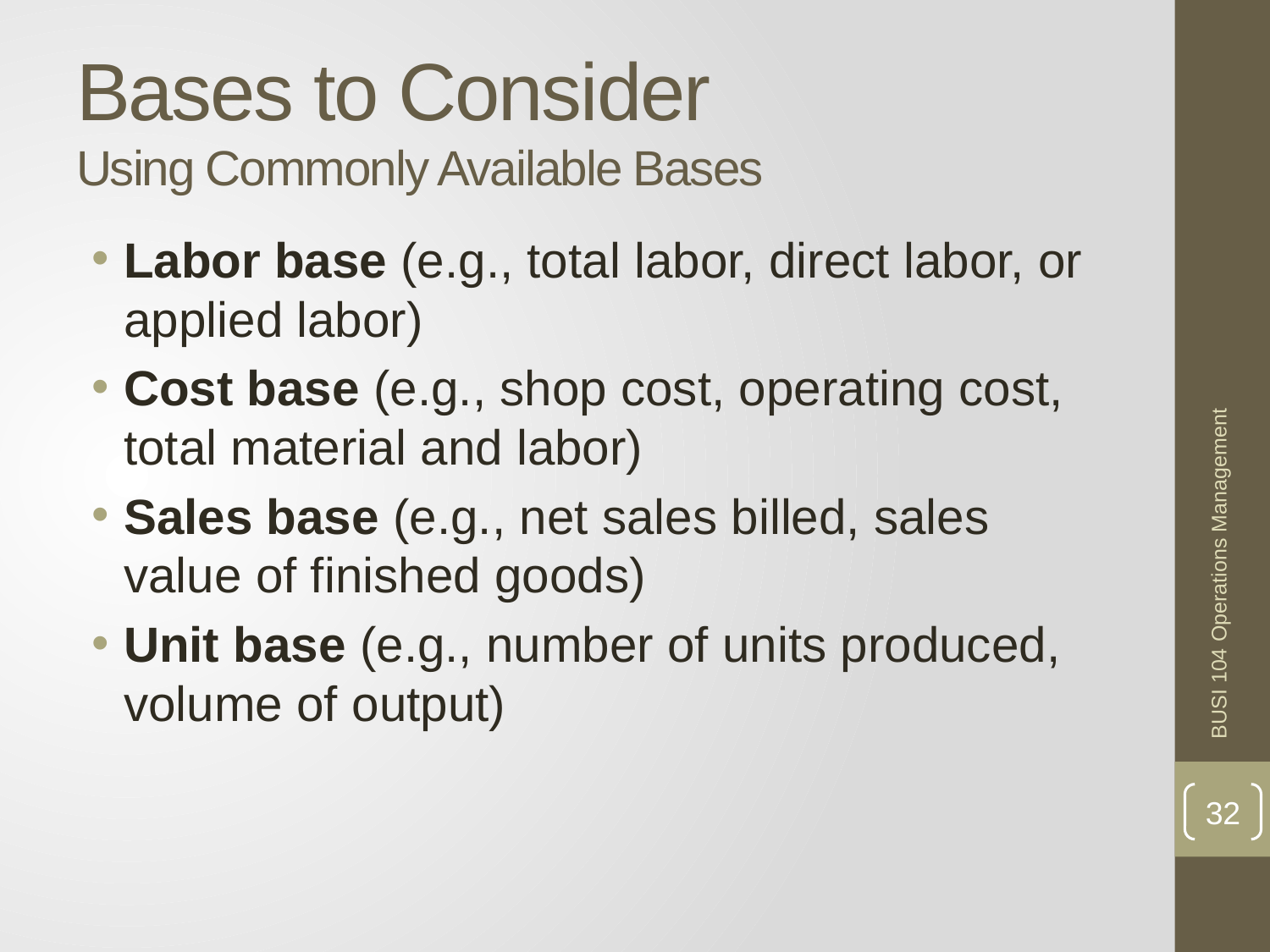

# Bases to Consider Using Commonly Available Bases
Labor base (e.g., total labor, direct labor, or applied labor)
Cost base (e.g., shop cost, operating cost, total material and labor)
Sales base (e.g., net sales billed, sales value of finished goods)
Unit base (e.g., number of units produced, volume of output)

BUSI 104 Operations Management
32